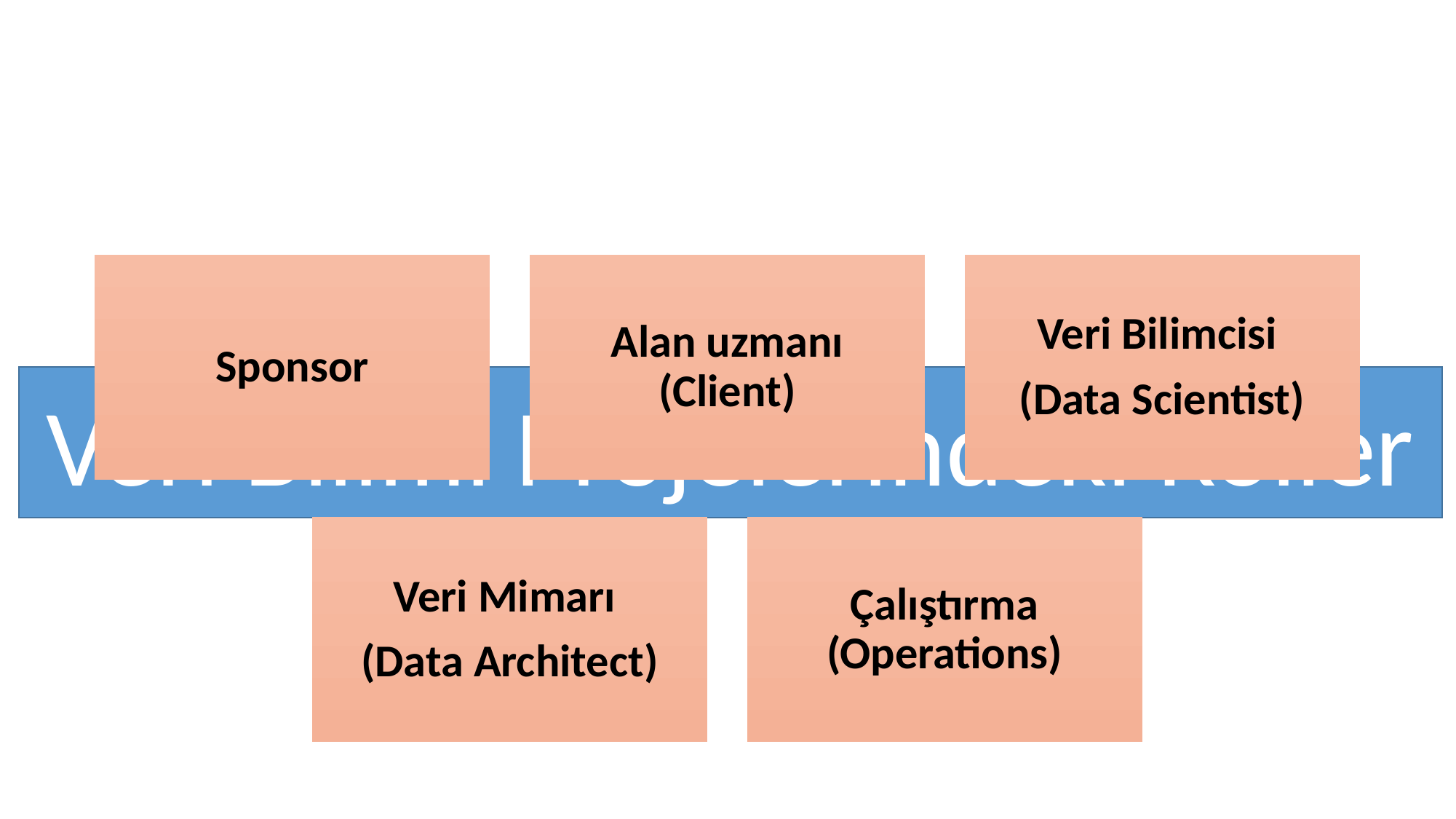

Sponsor
Alan uzmanı (Client)
Veri Bilimcisi
(Data Scientist)
Veri Bilimi Projelerindeki Roller
Veri Mimarı
(Data Architect)
Çalıştırma (Operations)